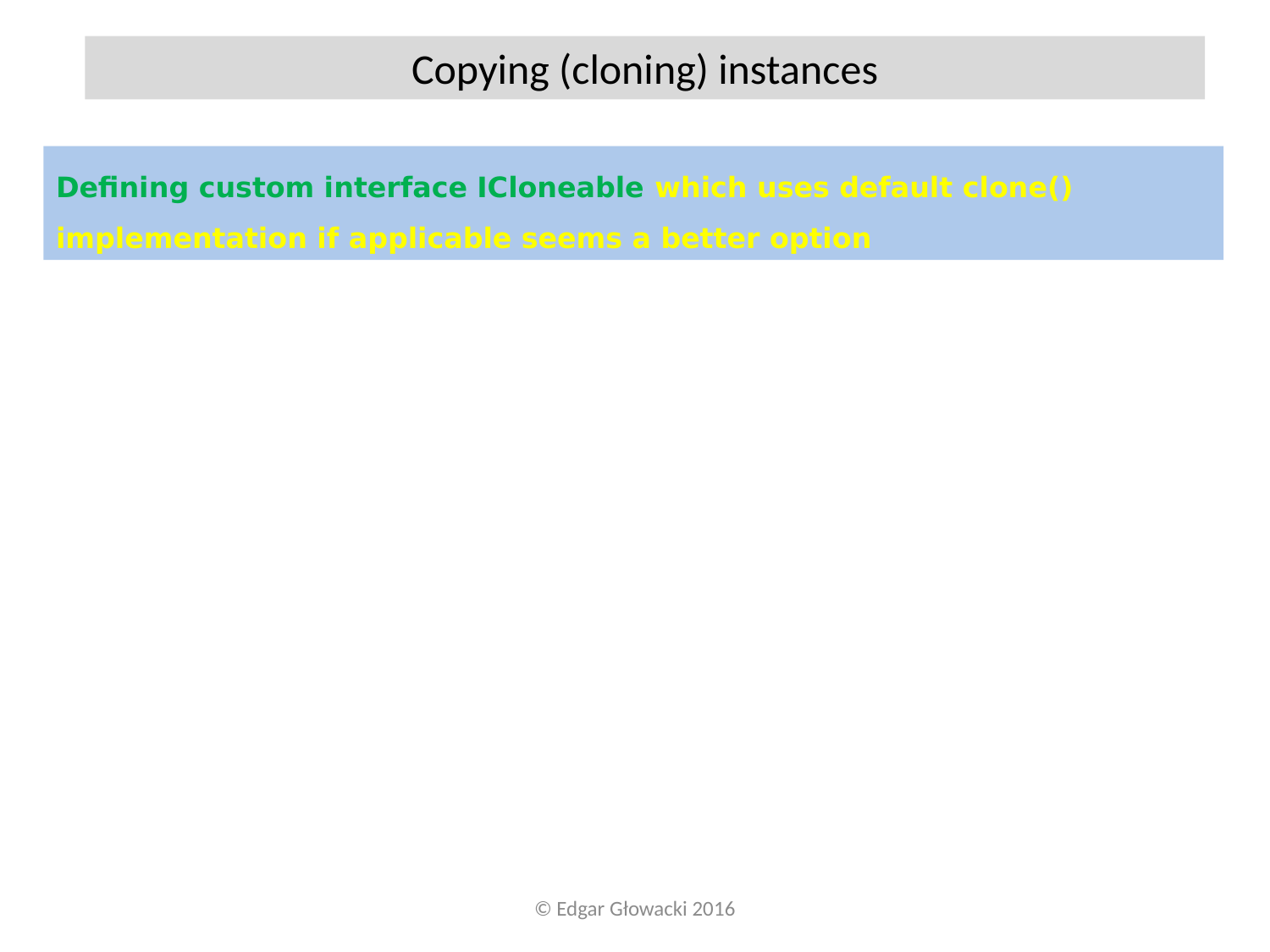

Copying (cloning) instances
Defining custom interface ICloneable which uses default clone() implementation if applicable seems a better option
© Edgar Głowacki 2016